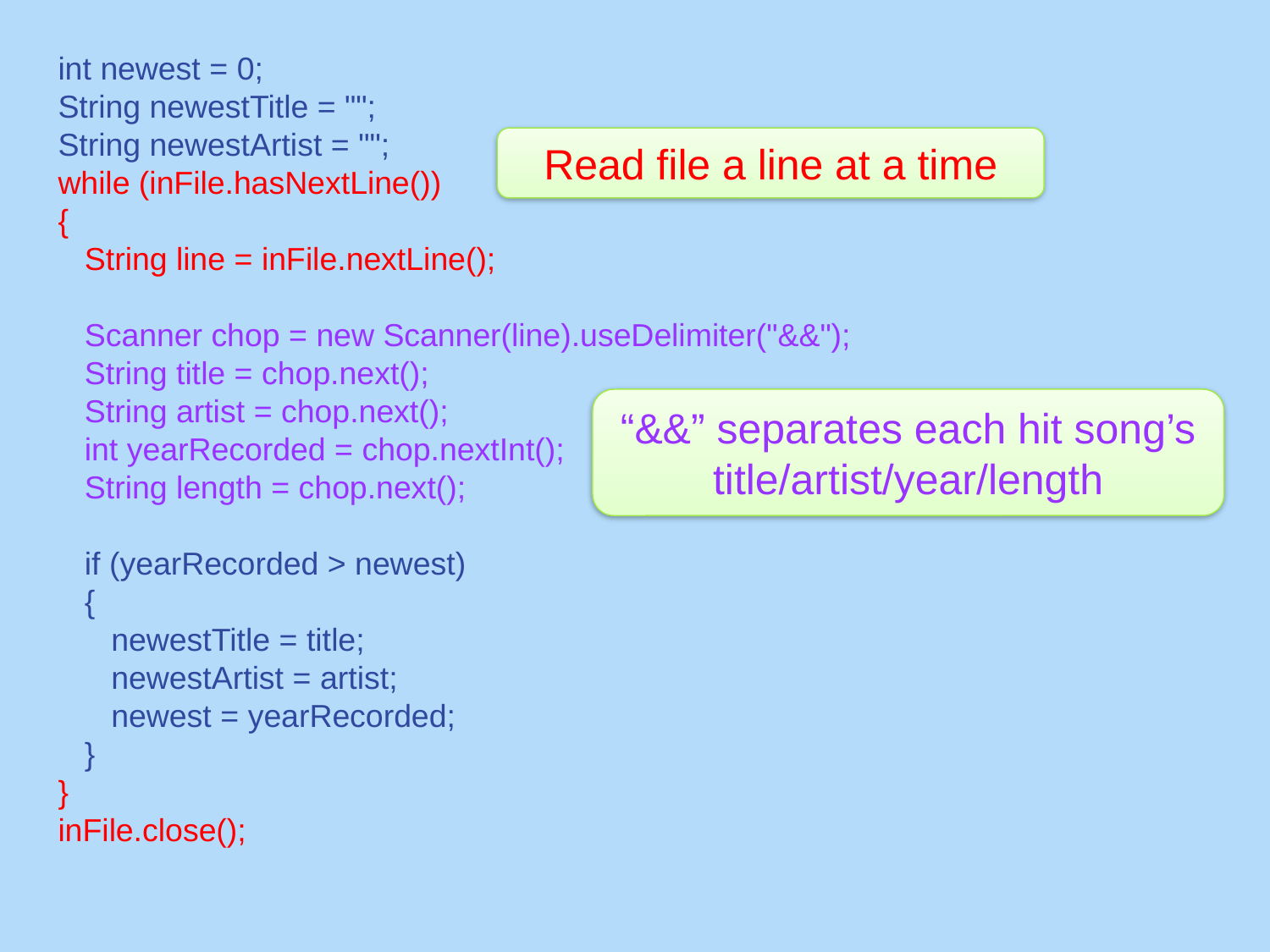

int newest = 0;
String newestTitle = "";
String newestArtist = "";
while (inFile.hasNextLine())
{
   String line = inFile.nextLine();

   Scanner chop = new Scanner(line).useDelimiter("&&");
   String title = chop.next();
   String artist = chop.next();
   int yearRecorded = chop.nextInt();
   String length = chop.next();

   if (yearRecorded > newest)
   {
      newestTitle = title;
      newestArtist = artist;
      newest = yearRecorded;
   }
}
inFile.close();
Read file a line at a time
“&&” separates each hit song’s title/artist/year/length